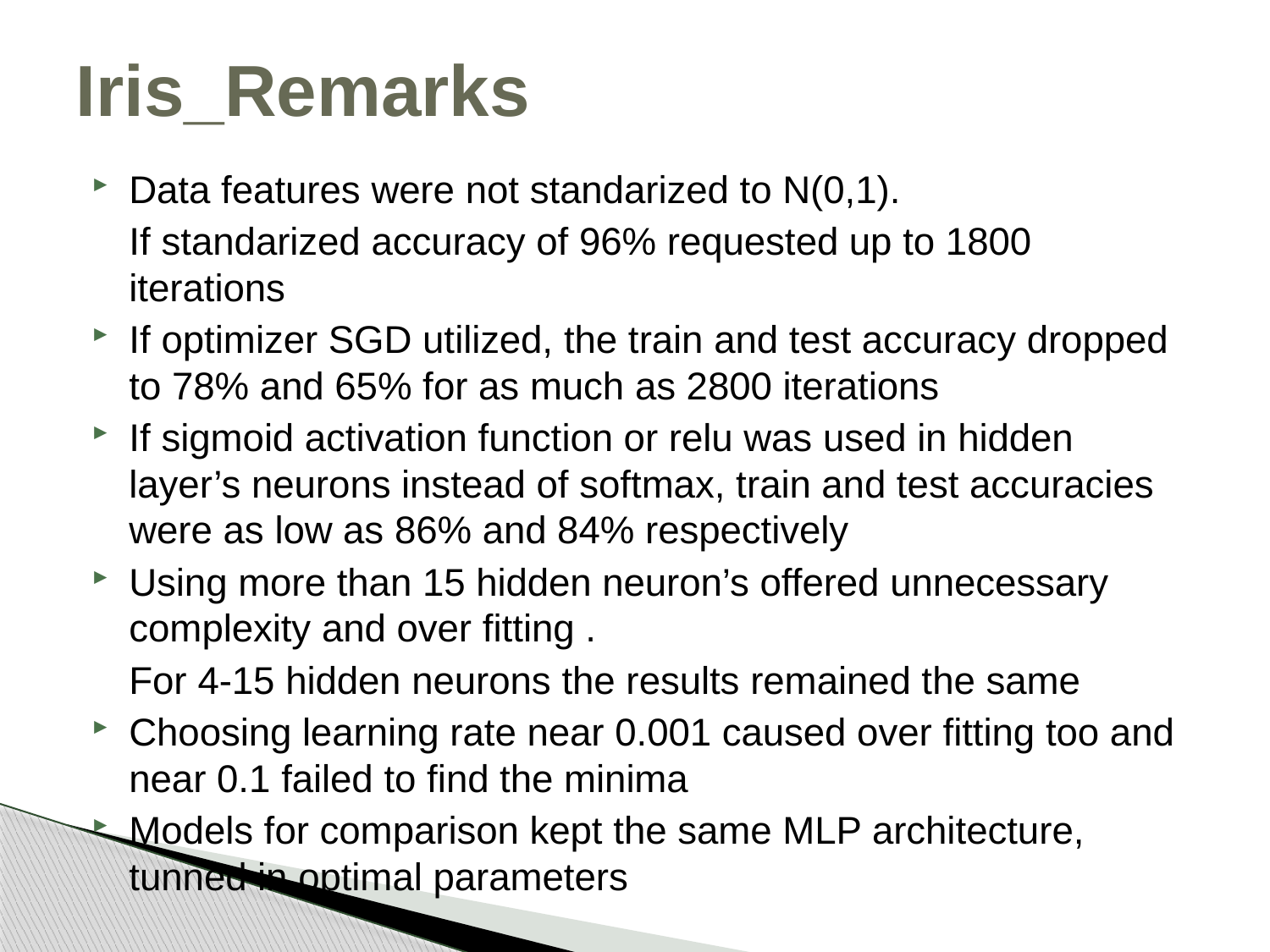

# Iris_Remarks
Data features were not standarized to N(0,1).
	If standarized accuracy of 96% requested up to 1800 iterations
If optimizer SGD utilized, the train and test accuracy dropped to 78% and 65% for as much as 2800 iterations
If sigmoid activation function or relu was used in hidden layer’s neurons instead of softmax, train and test accuracies were as low as 86% and 84% respectively
Using more than 15 hidden neuron’s offered unnecessary complexity and over fitting .
	For 4-15 hidden neurons the results remained the same
Choosing learning rate near 0.001 caused over fitting too and near 0.1 failed to find the minima
Models for comparison kept the same MLP architecture, tunned in optimal parameters